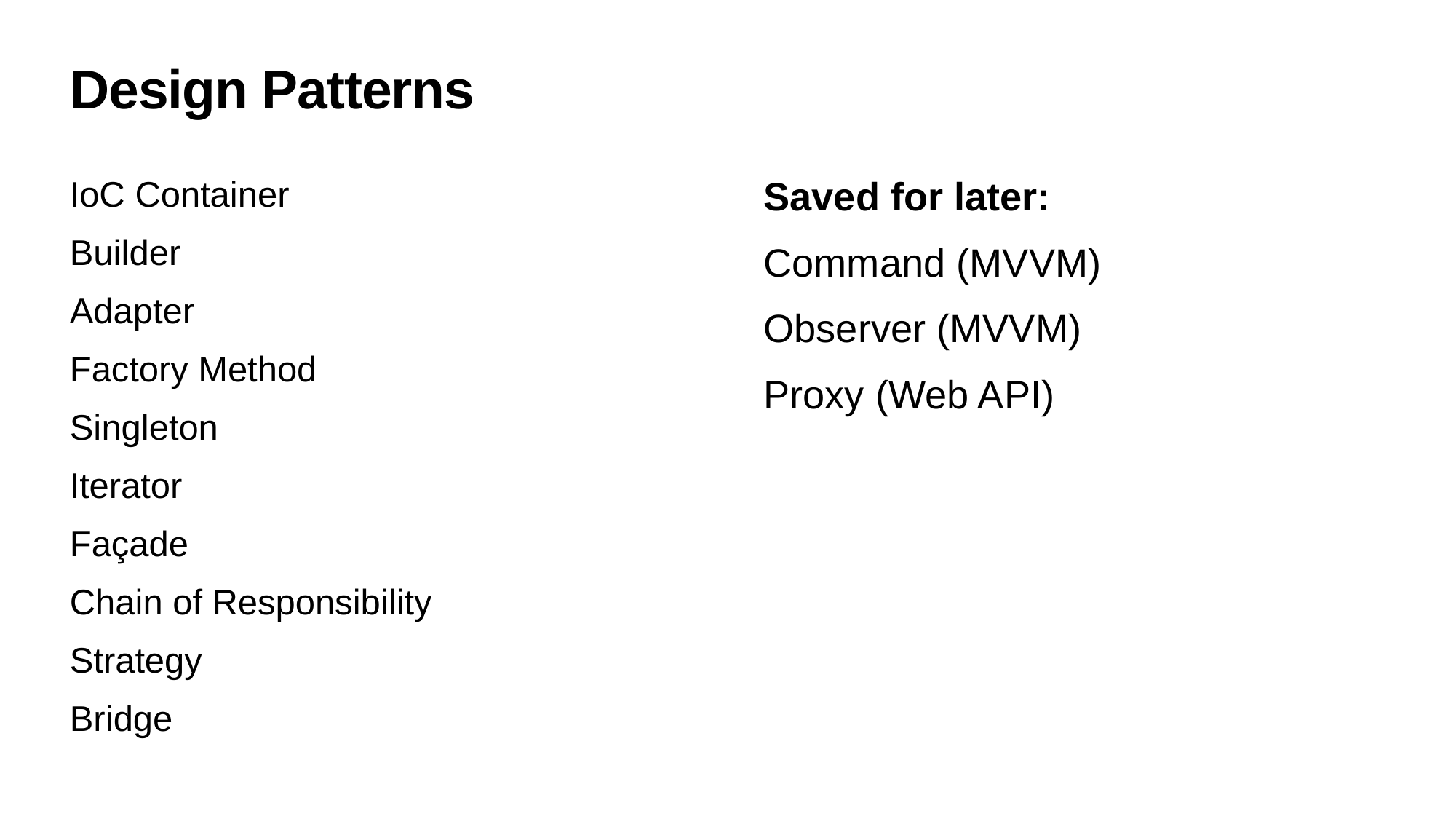

# Design Patterns
IoC Container
Builder
Adapter
Factory Method
Singleton
Iterator
Façade
Chain of Responsibility
Strategy
Bridge
Saved for later:
Command (MVVM)
Observer (MVVM)
Proxy (Web API)